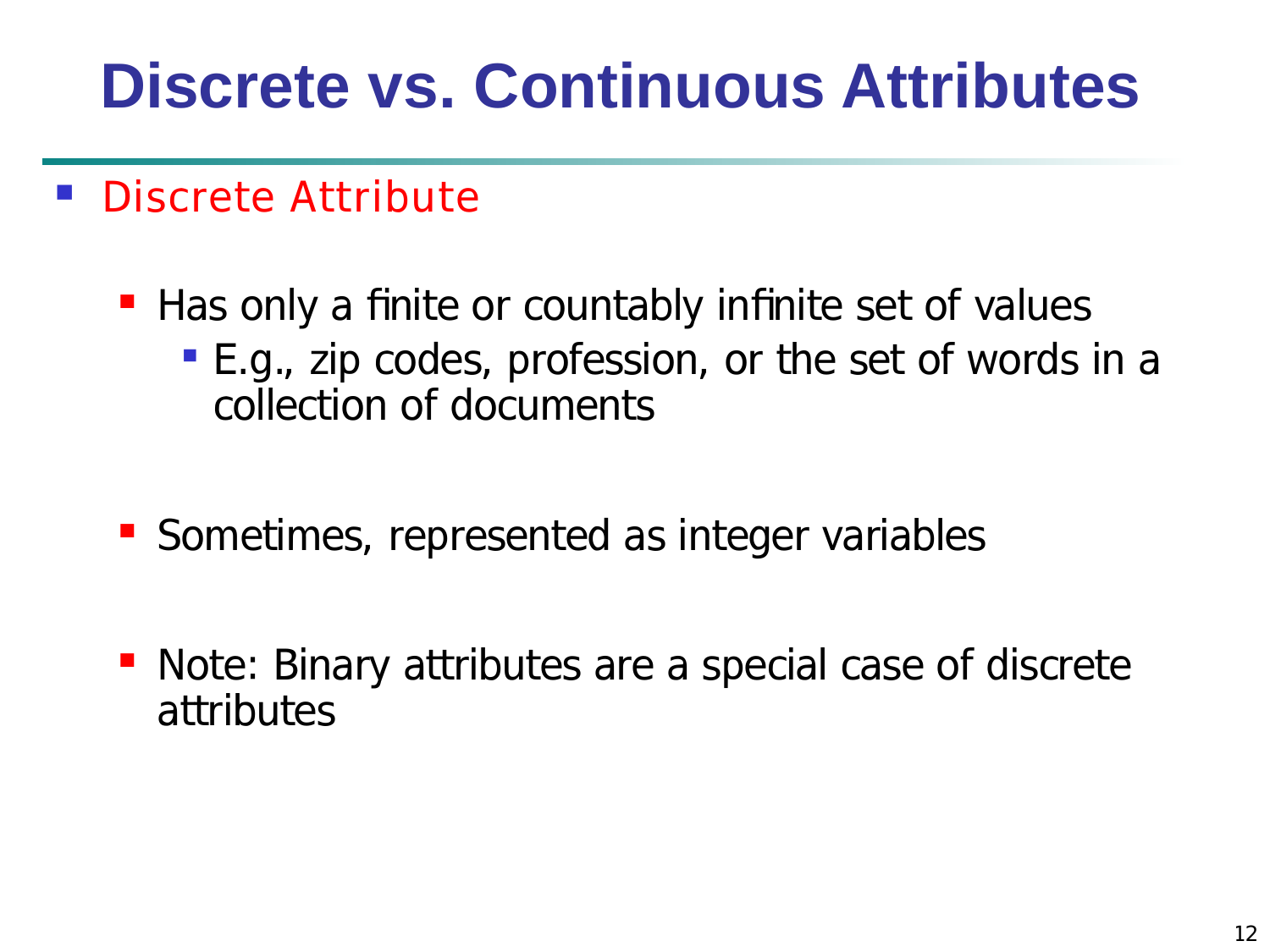

# Discrete vs. Continuous Attributes
Discrete Attribute

Has only a finite or countably infinite set of values
E.g., zip codes, profession, or the set of words in a collection of documents

Sometimes, represented as integer variables

Note: Binary attributes are a special case of discrete attributes
12